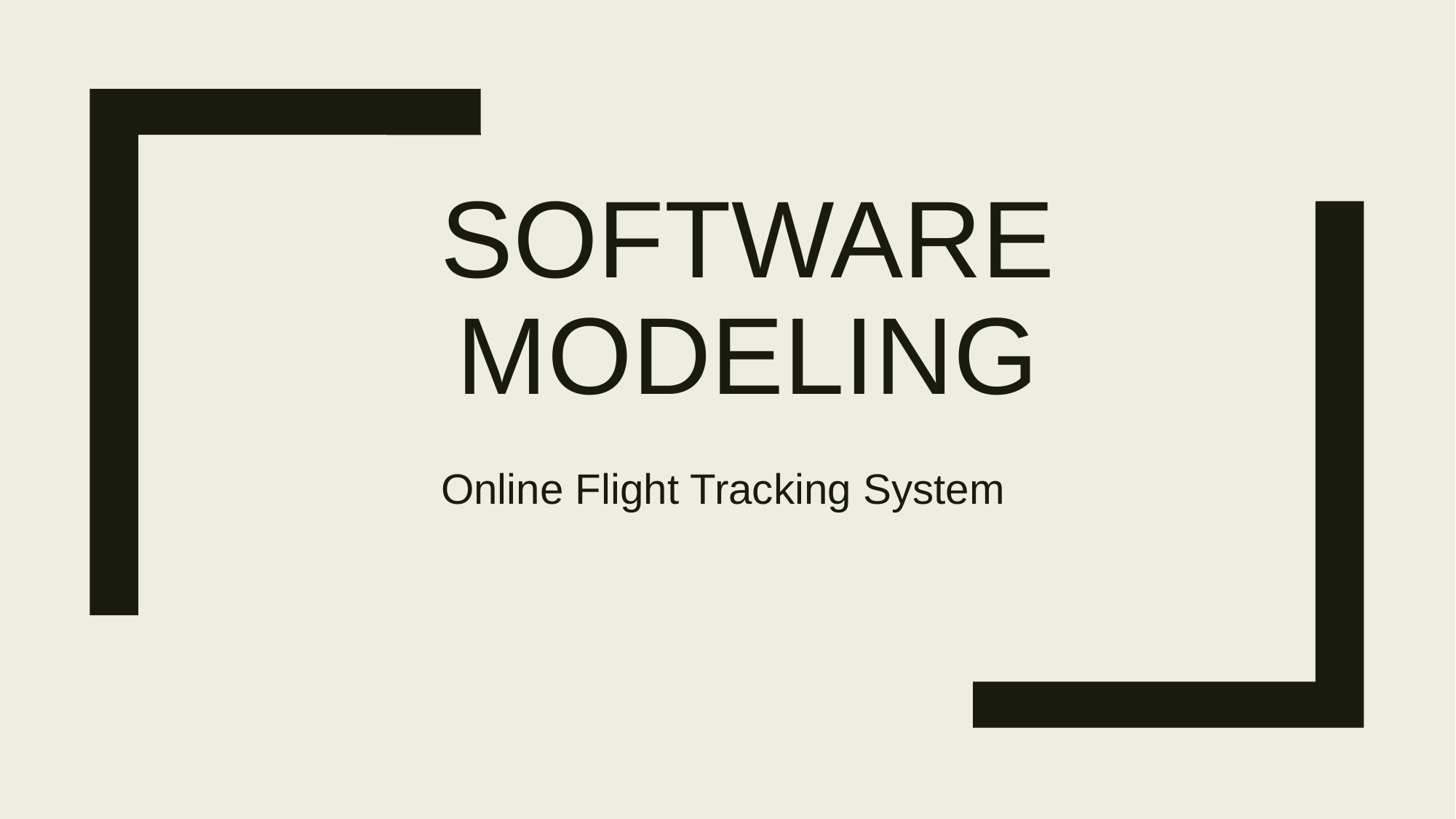

# Software modeling
Online Flight Tracking System